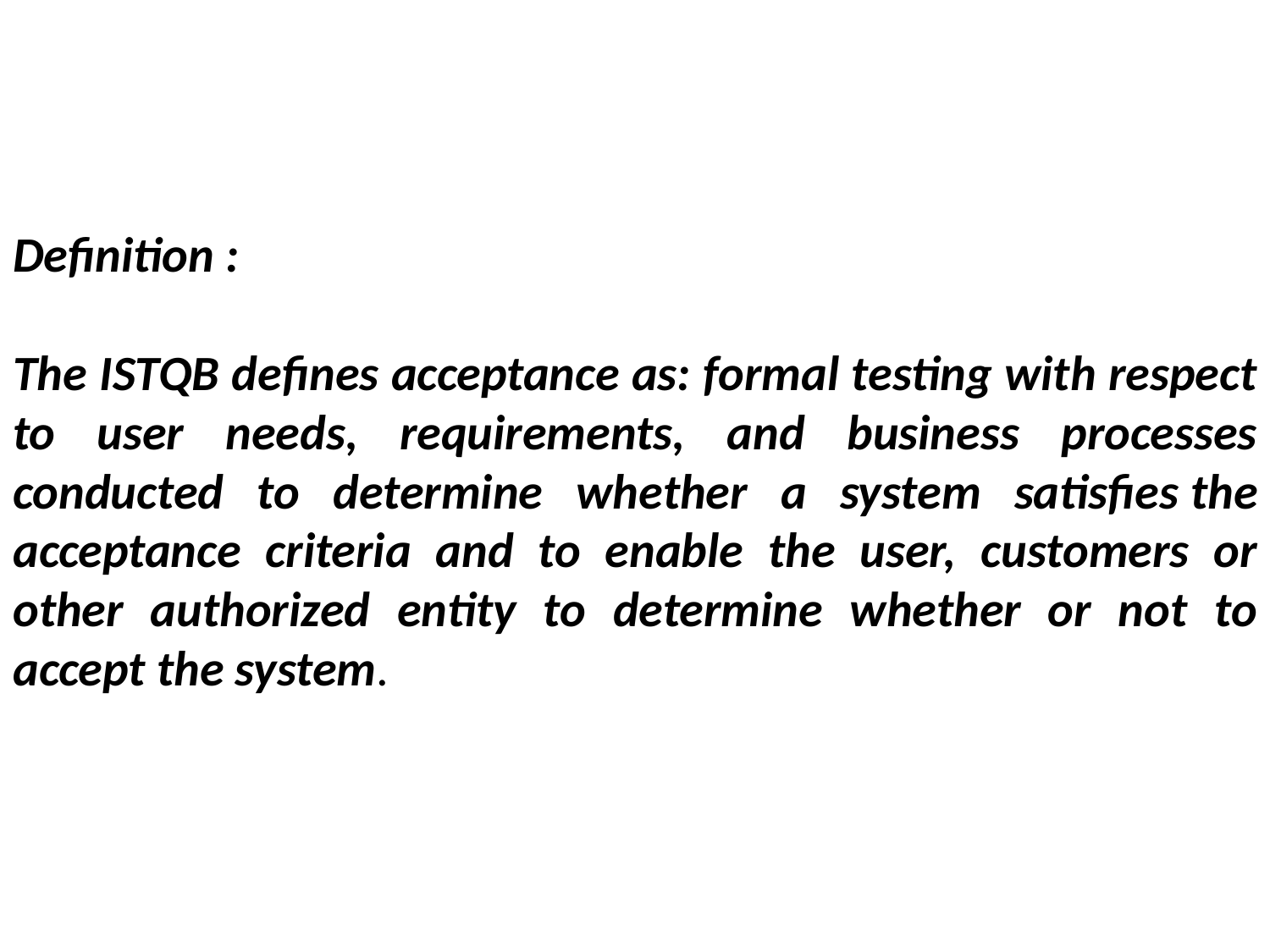

Definition :

The ISTQB defines acceptance as: formal testing with respect to user needs, requirements, and business processes conducted to determine whether a system satisfies the acceptance criteria and to enable the user, customers or other authorized entity to determine whether or not to accept the system.